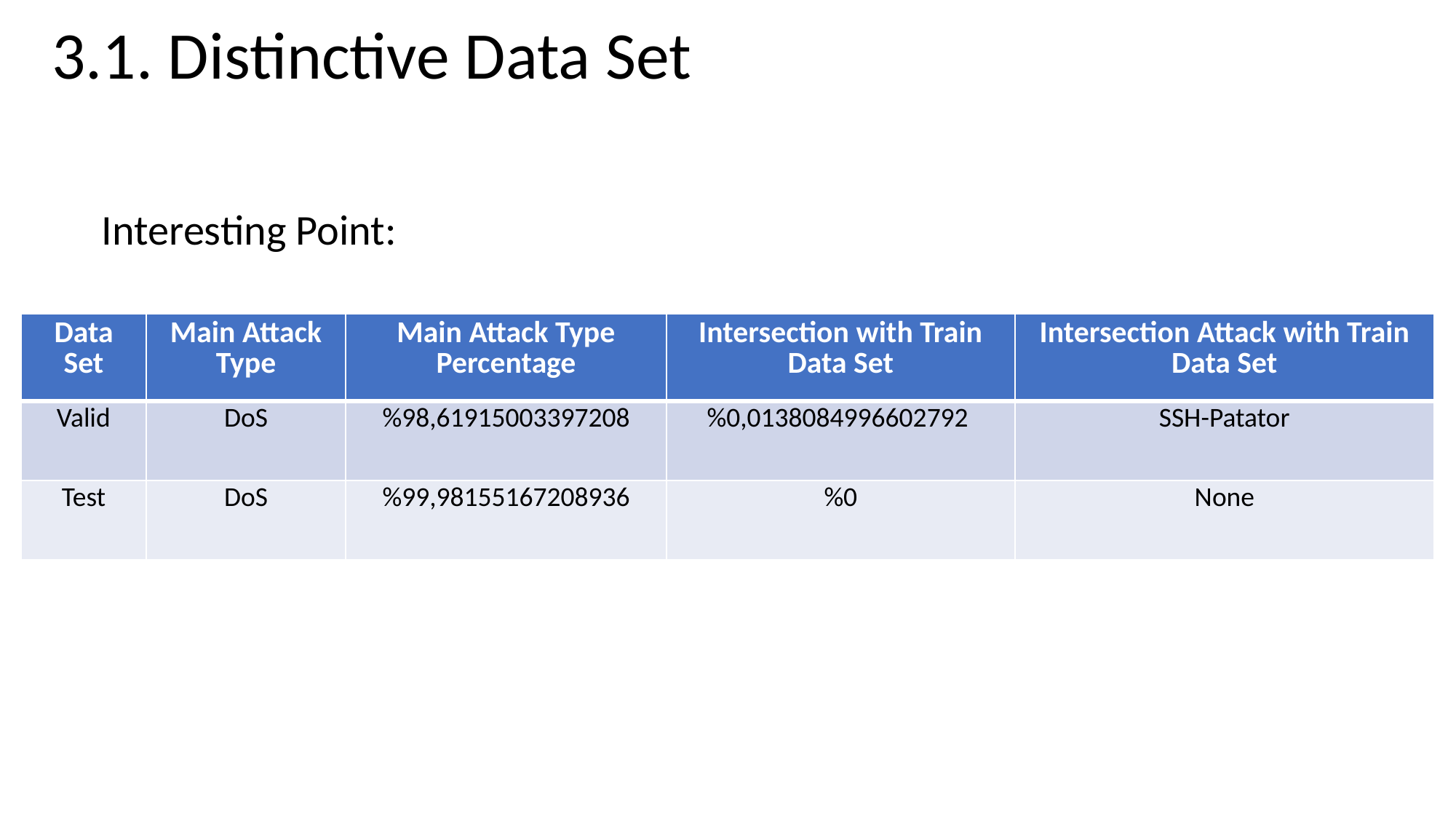

3.1. Distinctive Data Set
Interesting Point:
| Data Set | Main Attack Type | Main Attack Type Percentage | Intersection with Train Data Set | Intersection Attack with Train Data Set |
| --- | --- | --- | --- | --- |
| Valid | DoS | %98,61915003397208 | %0,0138084996602792 | SSH-Patator |
| Test | DoS | %99,98155167208936 | %0 | None |